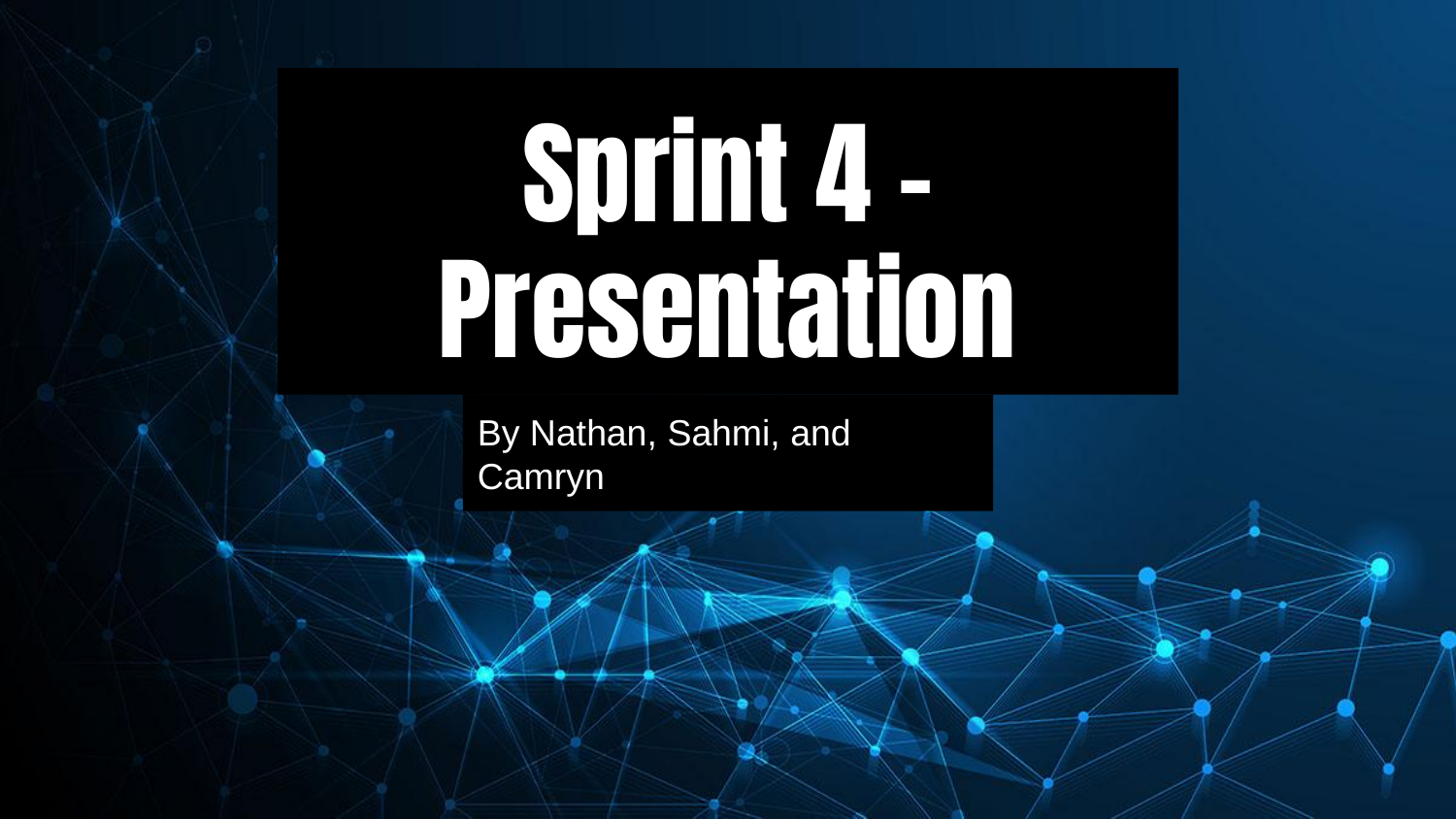

# Sprint 4 - Presentation
By Nathan, Sahmi, and Camryn